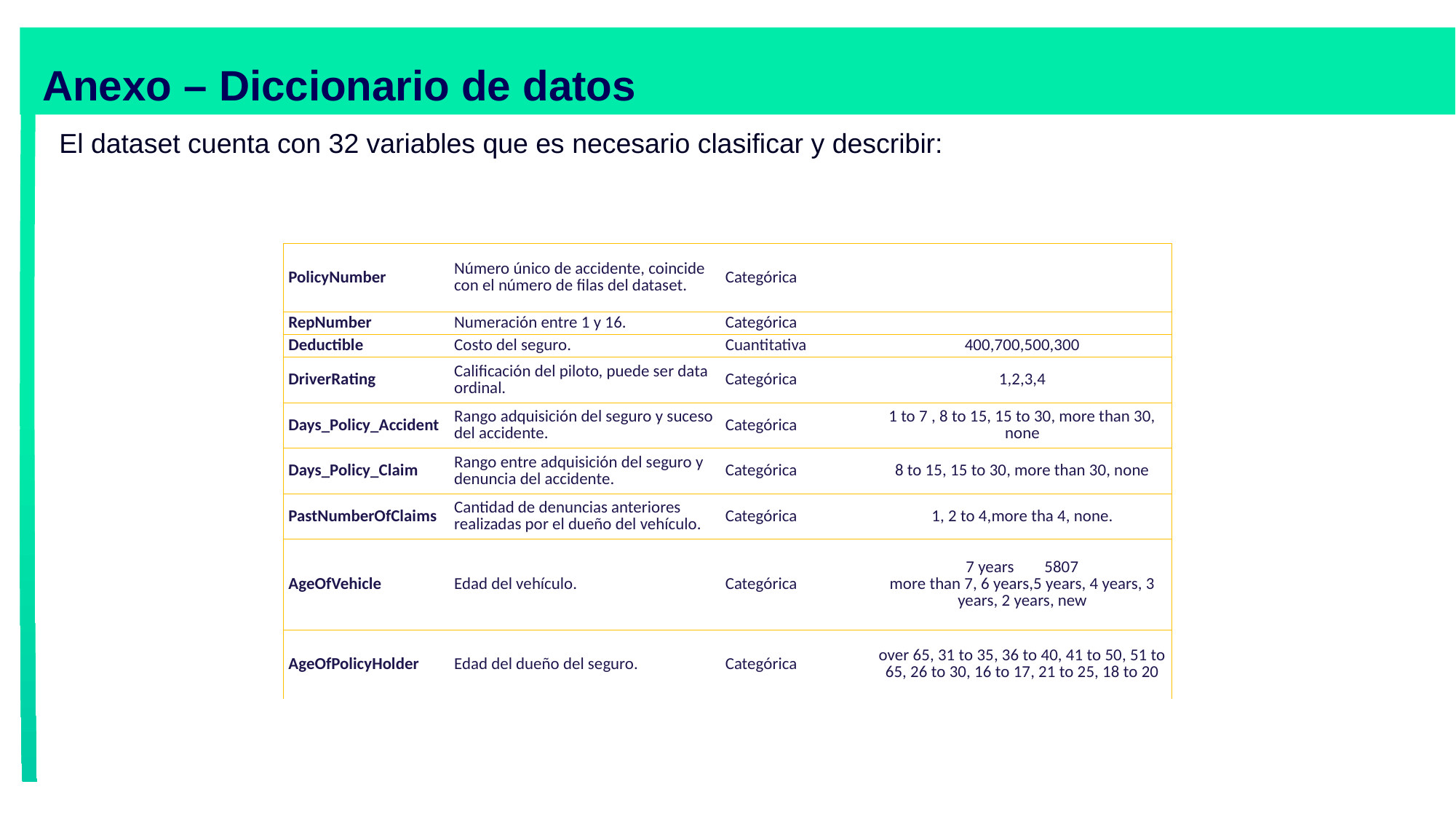

Anexo – Diccionario de datos
El dataset cuenta con 32 variables que es necesario clasificar y describir:
| PolicyNumber | Número único de accidente, coincide con el número de filas del dataset. | Categórica |  |
| --- | --- | --- | --- |
| RepNumber | Numeración entre 1 y 16. | Categórica |  |
| Deductible | Costo del seguro. | Cuantitativa | 400,700,500,300 |
| DriverRating | Calificación del piloto, puede ser data ordinal. | Categórica | 1,2,3,4 |
| Days\_Policy\_Accident | Rango adquisición del seguro y suceso del accidente. | Categórica | 1 to 7 , 8 to 15, 15 to 30, more than 30, none |
| Days\_Policy\_Claim | Rango entre adquisición del seguro y denuncia del accidente. | Categórica | 8 to 15, 15 to 30, more than 30, none |
| PastNumberOfClaims | Cantidad de denuncias anteriores realizadas por el dueño del vehículo. | Categórica | 1, 2 to 4,more tha 4, none. |
| AgeOfVehicle | Edad del vehículo. | Categórica | 7 years 5807 more than 7, 6 years,5 years, 4 years, 3 years, 2 years, new |
| AgeOfPolicyHolder | Edad del dueño del seguro. | Categórica | over 65, 31 to 35, 36 to 40, 41 to 50, 51 to 65, 26 to 30, 16 to 17, 21 to 25, 18 to 20 |